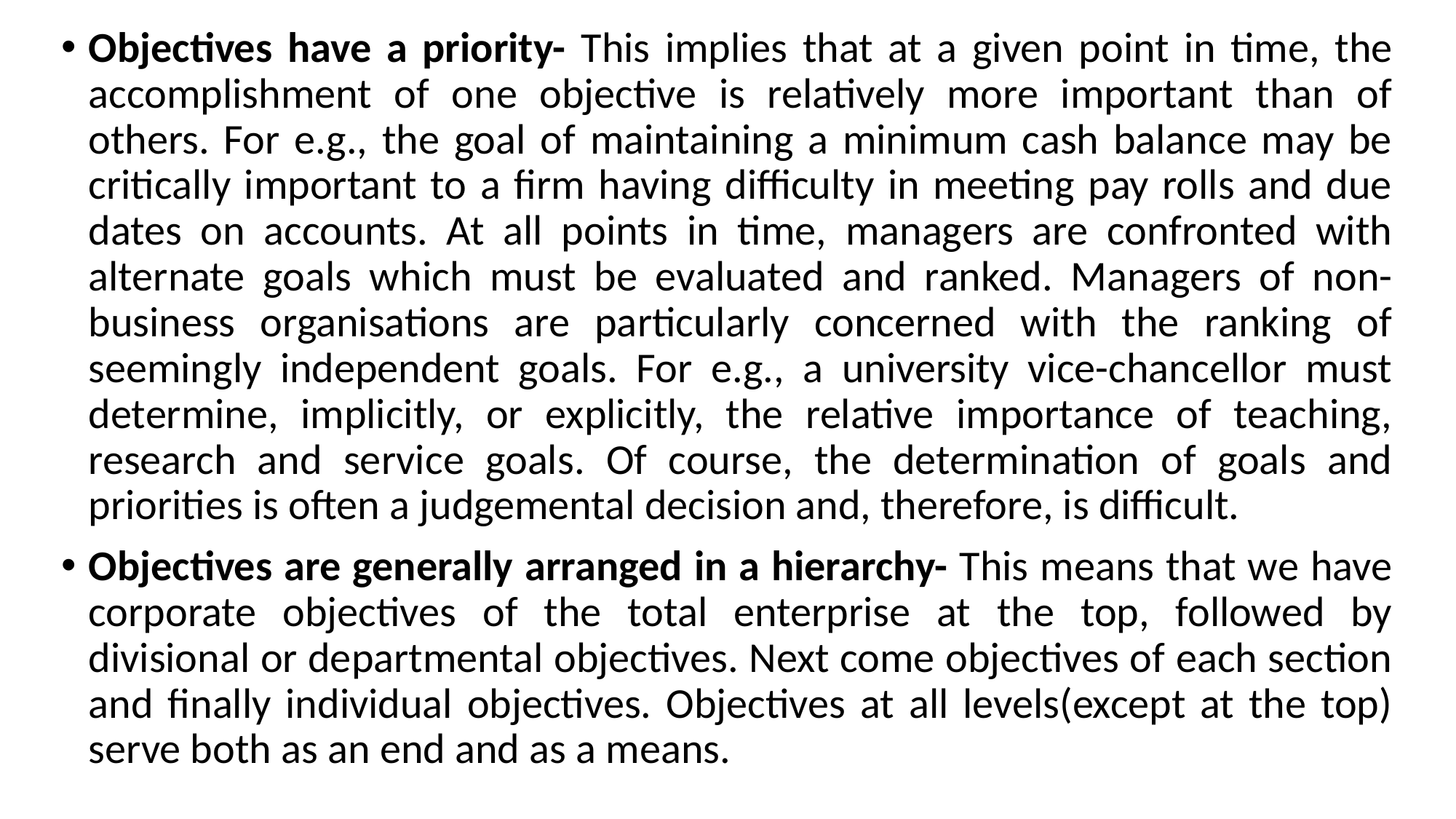

Objectives have a priority- This implies that at a given point in time, the accomplishment of one objective is relatively more important than of others. For e.g., the goal of maintaining a minimum cash balance may be critically important to a firm having difficulty in meeting pay rolls and due dates on accounts. At all points in time, managers are confronted with alternate goals which must be evaluated and ranked. Managers of non-business organisations are particularly concerned with the ranking of seemingly independent goals. For e.g., a university vice-chancellor must determine, implicitly, or explicitly, the relative importance of teaching, research and service goals. Of course, the determination of goals and priorities is often a judgemental decision and, therefore, is difficult.
Objectives are generally arranged in a hierarchy- This means that we have corporate objectives of the total enterprise at the top, followed by divisional or departmental objectives. Next come objectives of each section and finally individual objectives. Objectives at all levels(except at the top) serve both as an end and as a means.